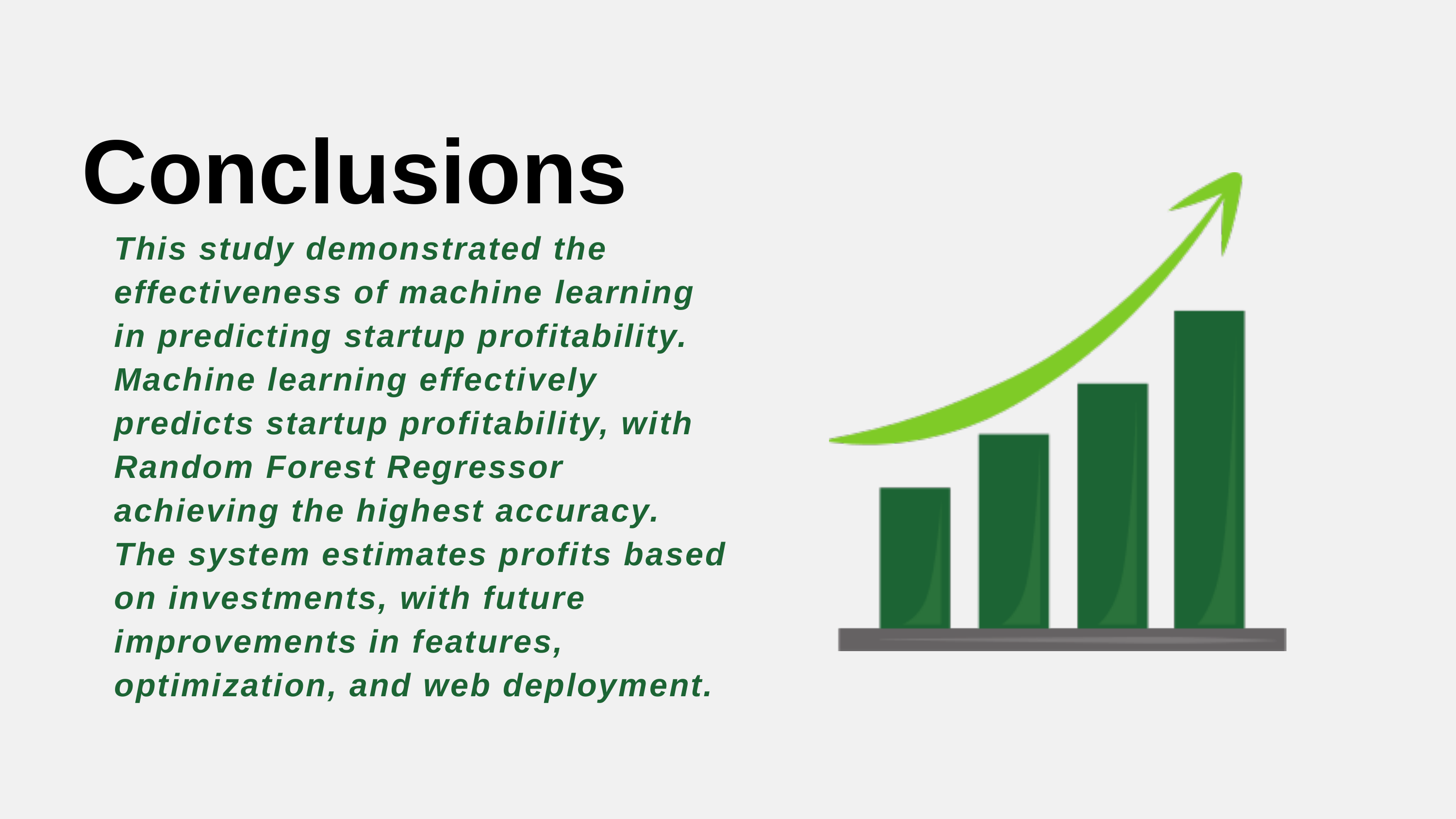

Conclusions

This study demonstrated the effectiveness of machine learning in predicting startup profitability. Machine learning effectively predicts startup profitability, with Random Forest Regressor achieving the highest accuracy. The system estimates profits based on investments, with future improvements in features, optimization, and web deployment.